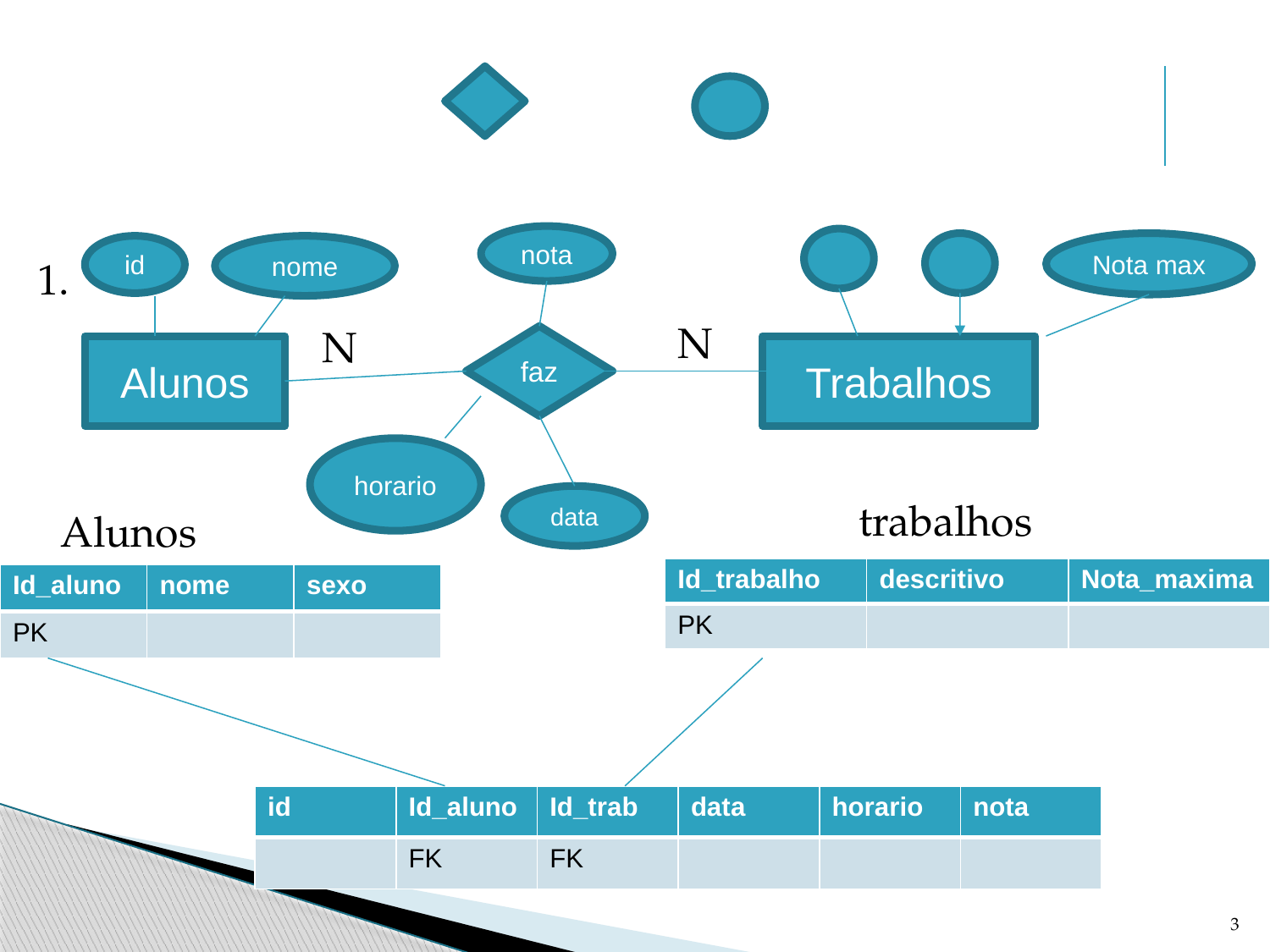

nota

Nota max
id
nome
1.
N
N
faz
Alunos
Trabalhos
horario
data
trabalhos
Alunos
| Id\_trabalho | descritivo | Nota\_maxima |
| --- | --- | --- |
| PK |  |  |
| Id\_aluno | nome | sexo |
| --- | --- | --- |
| PK |  |  |
| id | Id\_aluno | Id\_trab | data | horario | nota |
| --- | --- | --- | --- | --- | --- |
|  | FK | FK |  |  |  |
3